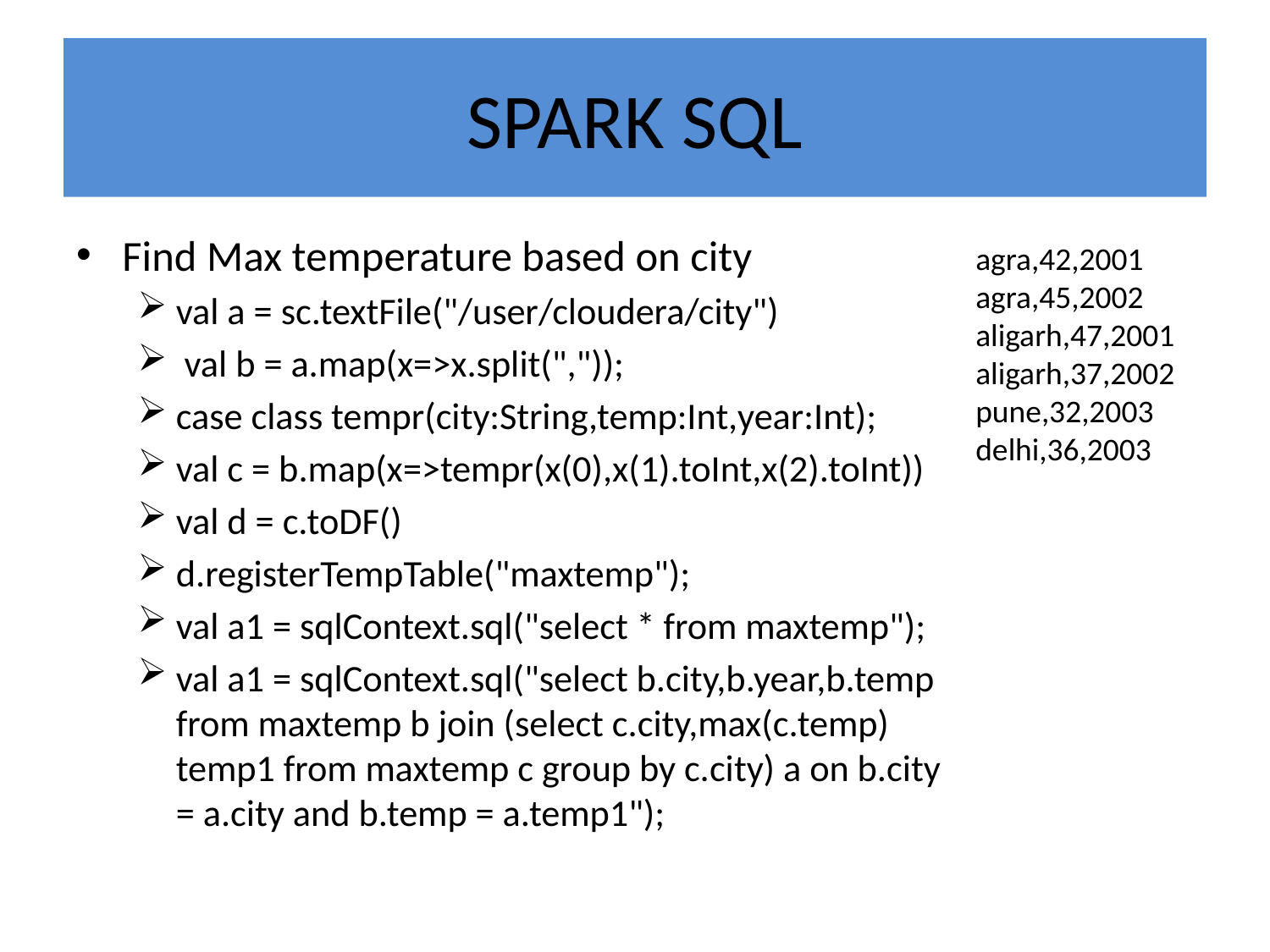

# SPARK SQL
Find Max temperature based on city
val a = sc.textFile("/user/cloudera/city")
 val b = a.map(x=>x.split(","));
case class tempr(city:String,temp:Int,year:Int);
val c = b.map(x=>tempr(x(0),x(1).toInt,x(2).toInt))
val d = c.toDF()
d.registerTempTable("maxtemp");
val a1 = sqlContext.sql("select * from maxtemp");
val a1 = sqlContext.sql("select b.city,b.year,b.temp from maxtemp b join (select c.city,max(c.temp) temp1 from maxtemp c group by c.city) a on b.city = a.city and b.temp = a.temp1");

agra,42,2001
agra,45,2002
aligarh,47,2001
aligarh,37,2002
pune,32,2003
delhi,36,2003